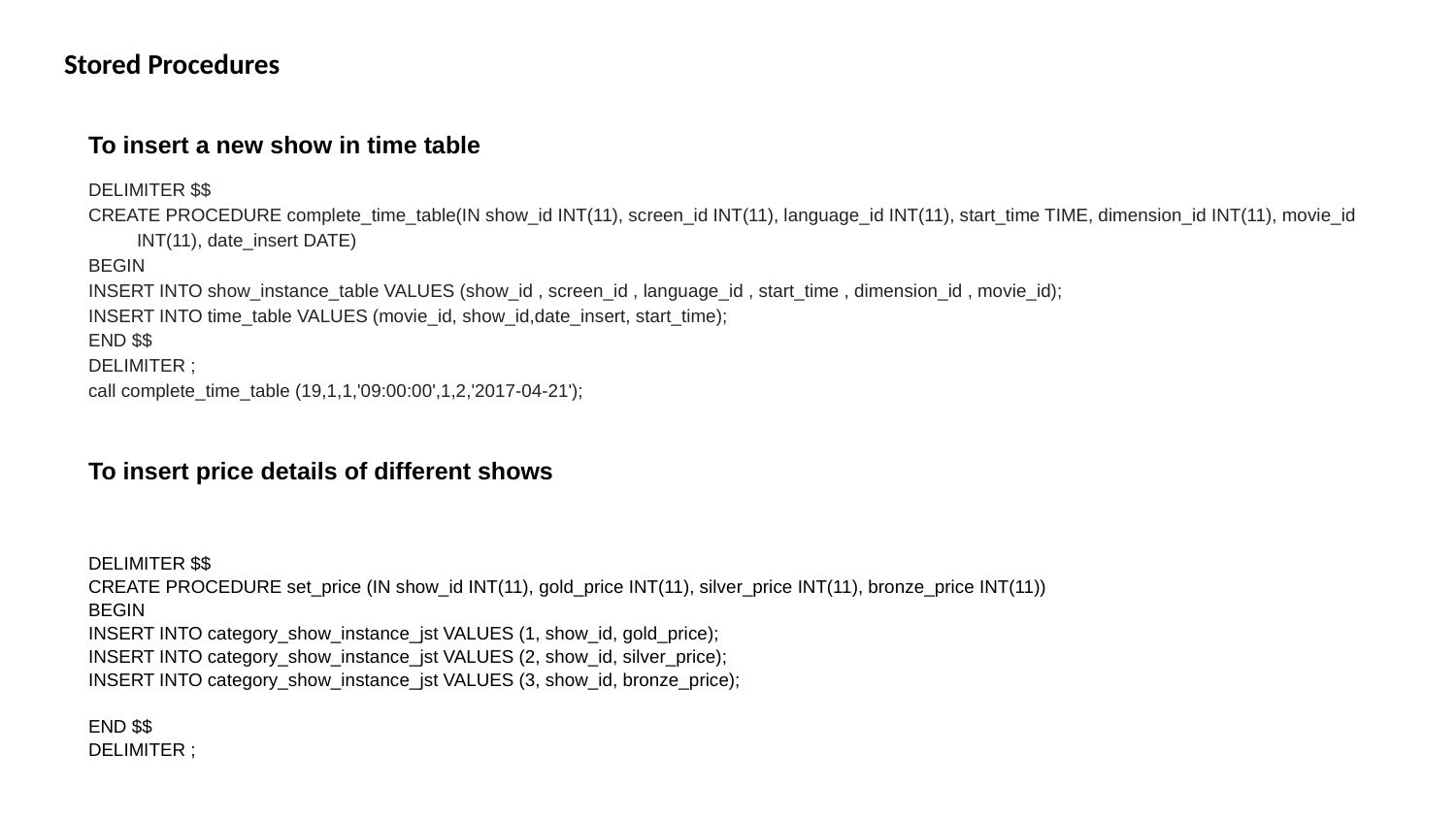

# Stored Procedures
To insert a new show in time table
DELIMITER $$
CREATE PROCEDURE complete_time_table(IN show_id INT(11), screen_id INT(11), language_id INT(11), start_time TIME, dimension_id INT(11), movie_id INT(11), date_insert DATE)
BEGIN
INSERT INTO show_instance_table VALUES (show_id , screen_id , language_id , start_time , dimension_id , movie_id);
INSERT INTO time_table VALUES (movie_id, show_id,date_insert, start_time);
END $$
DELIMITER ;
call complete_time_table (19,1,1,'09:00:00',1,2,'2017-04-21');

To insert price details of different shows

DELIMITER $$
CREATE PROCEDURE set_price (IN show_id INT(11), gold_price INT(11), silver_price INT(11), bronze_price INT(11))
BEGIN
INSERT INTO category_show_instance_jst VALUES (1, show_id, gold_price);
INSERT INTO category_show_instance_jst VALUES (2, show_id, silver_price);
INSERT INTO category_show_instance_jst VALUES (3, show_id, bronze_price);

END $$
DELIMITER ;